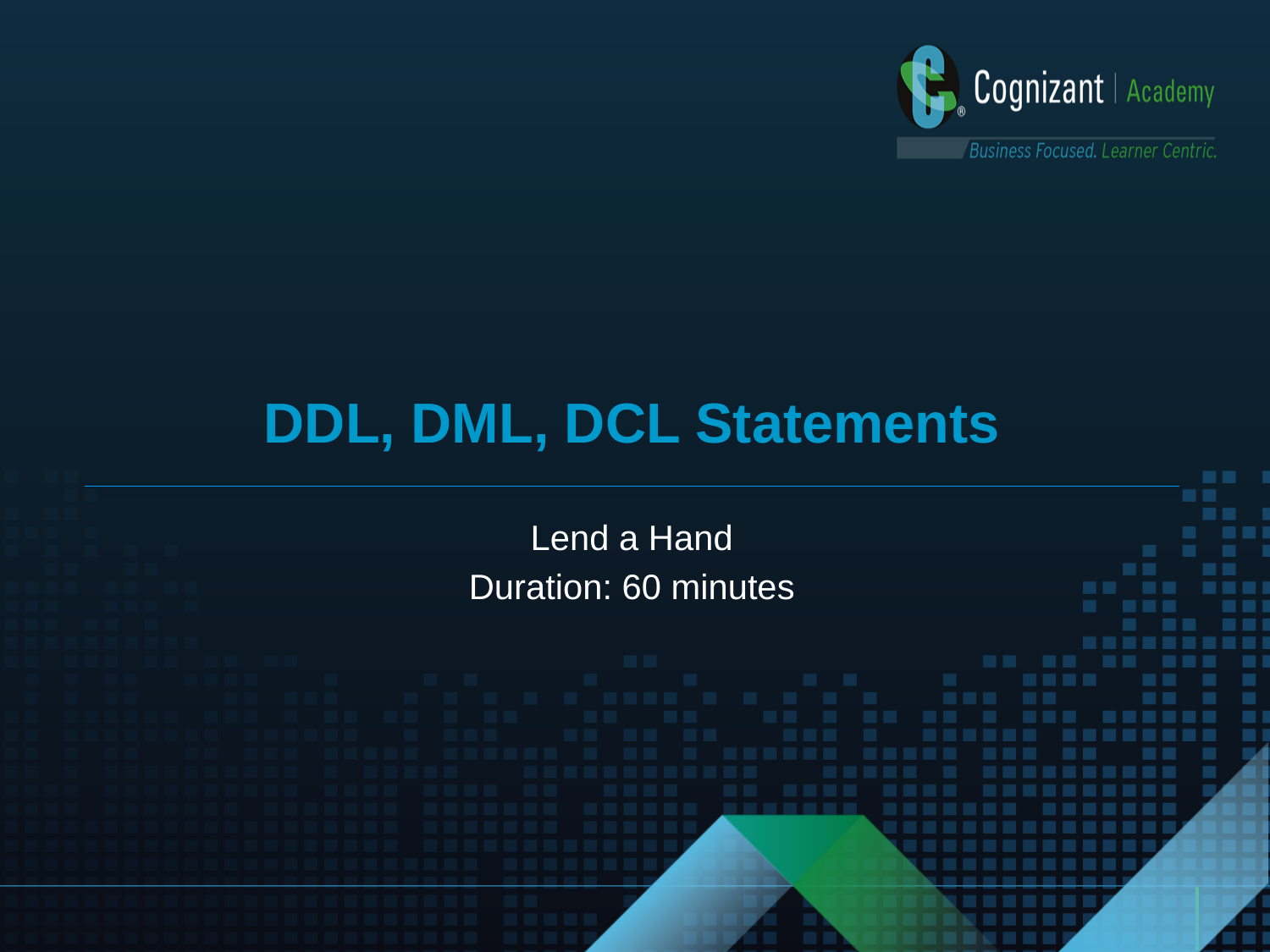

DDL, DML, DCL Statements
Lend a Hand
Duration: 60 minutes